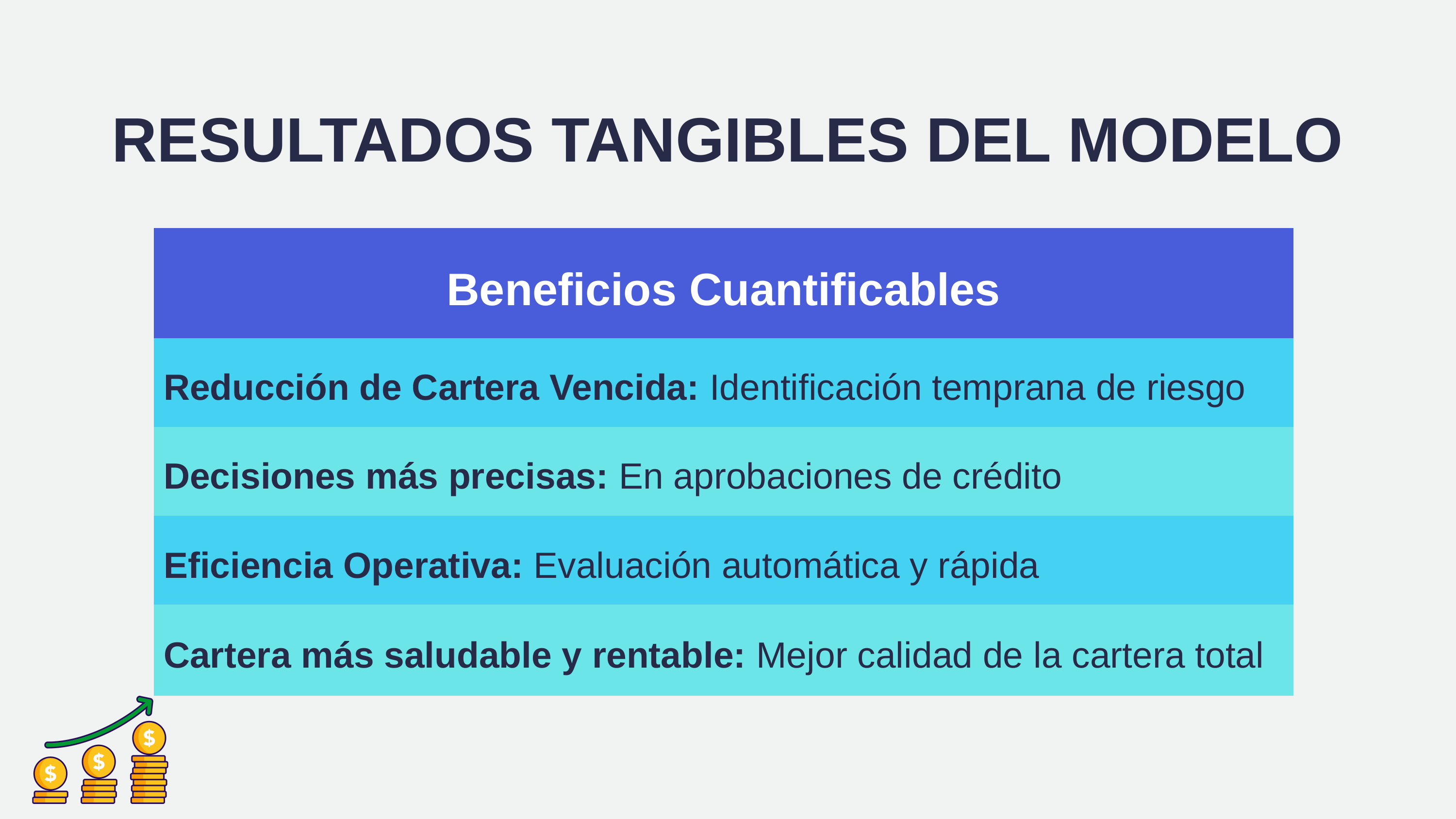

RESULTADOS TANGIBLES DEL MODELO
| Beneficios Cuantificables |
| --- |
| Reducción de Cartera Vencida: Identificación temprana de riesgo |
| Decisiones más precisas: En aprobaciones de crédito |
| Eficiencia Operativa: Evaluación automática y rápida |
| Cartera más saludable y rentable: Mejor calidad de la cartera total |